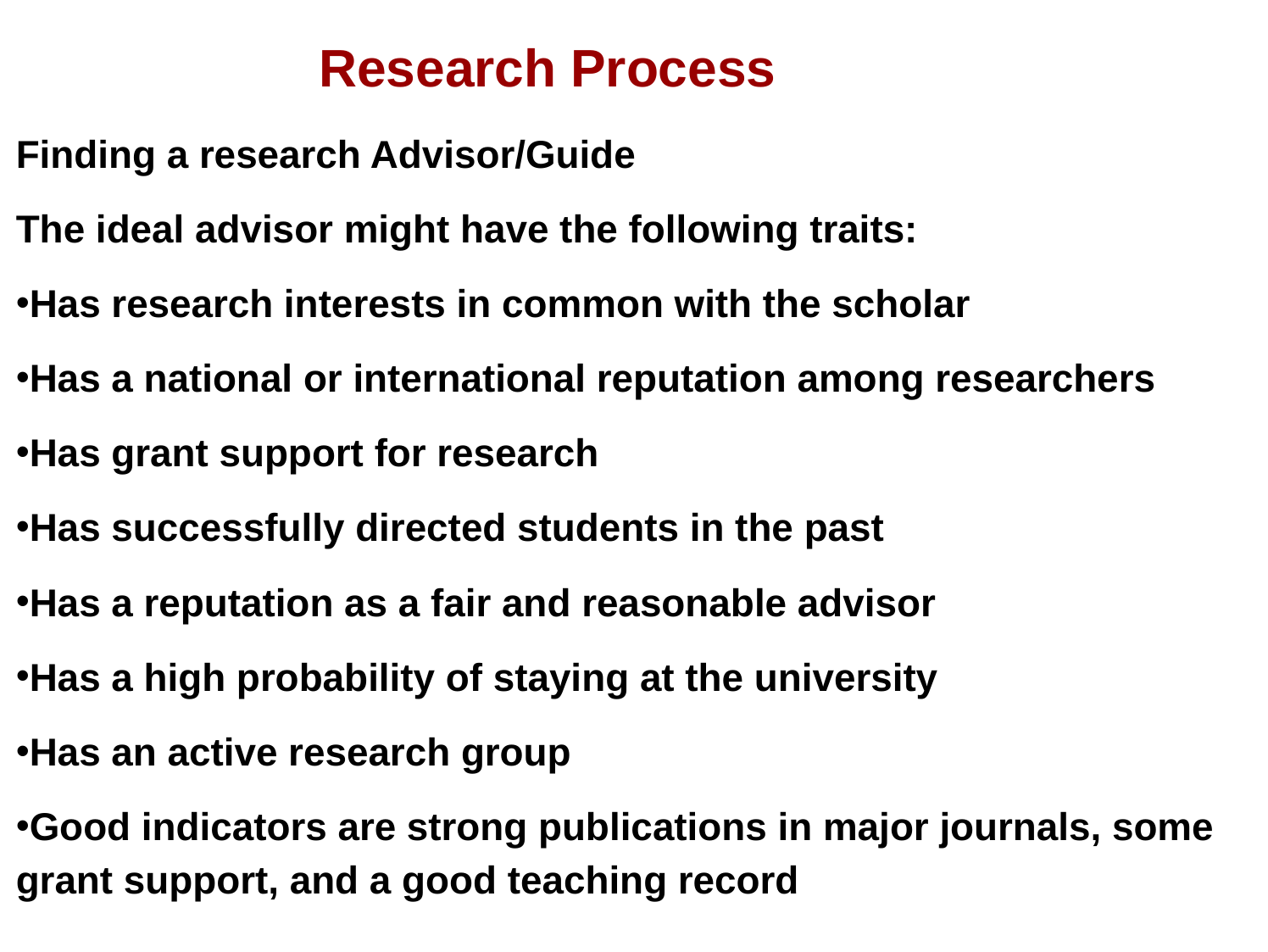

# Research Process
Finding a research Advisor/Guide
The ideal advisor might have the following traits:
Has research interests in common with the scholar
Has a national or international reputation among researchers
Has grant support for research
Has successfully directed students in the past
Has a reputation as a fair and reasonable advisor
Has a high probability of staying at the university
Has an active research group
Good indicators are strong publications in major journals, some grant support, and a good teaching record